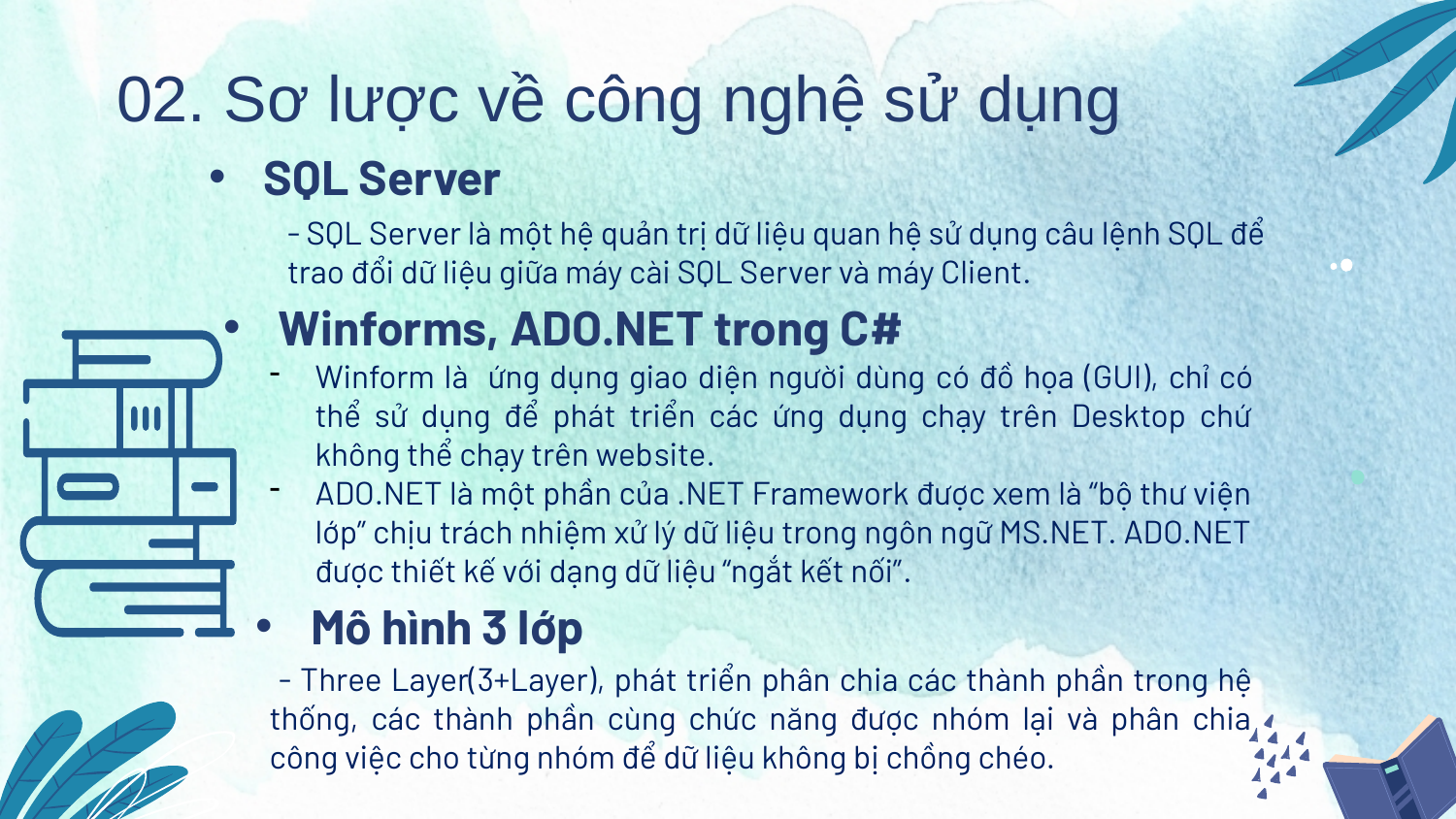

02. Sơ lược về công nghệ sử dụng
SQL Server
- SQL Server là một hệ quản trị dữ liệu quan hệ sử dụng câu lệnh SQL để trao đổi dữ liệu giữa máy cài SQL Server và máy Client.
Winforms, ADO.NET trong C#

Winform là  ứng dụng giao diện người dùng có đồ họa (GUI), chỉ có thể sử dụng để phát triển các ứng dụng chạy trên Desktop chứ không thể chạy trên website.
ADO.NET là một phần của .NET Framework được xem là “bộ thư viện lớp” chịu trách nhiệm xử lý dữ liệu trong ngôn ngữ MS.NET. ADO.NET được thiết kế với dạng dữ liệu “ngắt kết nối”.
Mô hình 3 lớp
 - Three Layer(3+Layer), phát triển phân chia các thành phần trong hệ thống, các thành phần cùng chức năng được nhóm lại và phân chia công việc cho từng nhóm để dữ liệu không bị chồng chéo.